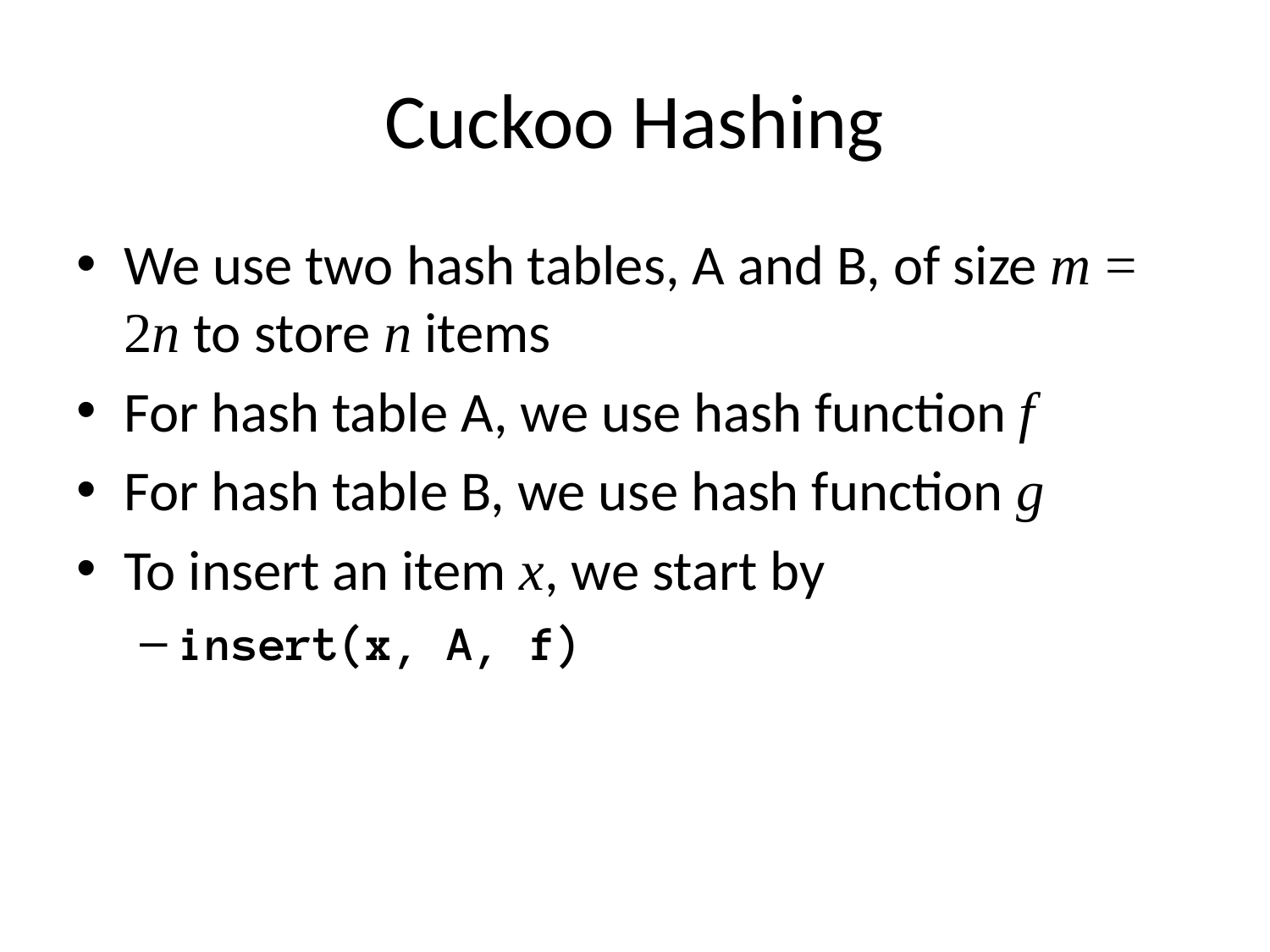

# Cuckoo Hashing
We use two hash tables, A and B, of size m = 2n to store n items
For hash table A, we use hash function f
For hash table B, we use hash function g
To insert an item x, we start by
insert(x, A, f)